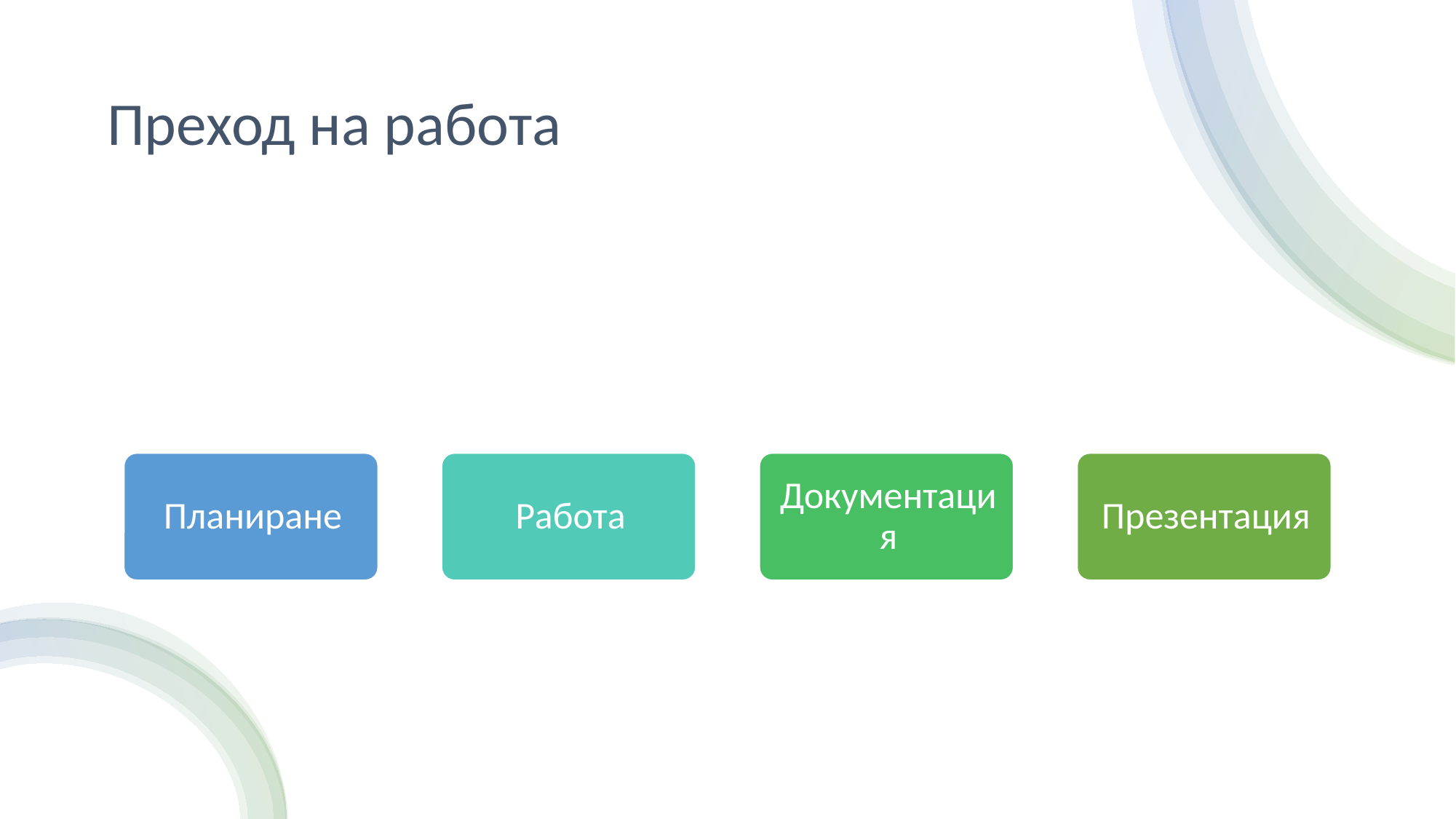

# Преход на работа
Планиране
Работа
Документация
Презентация